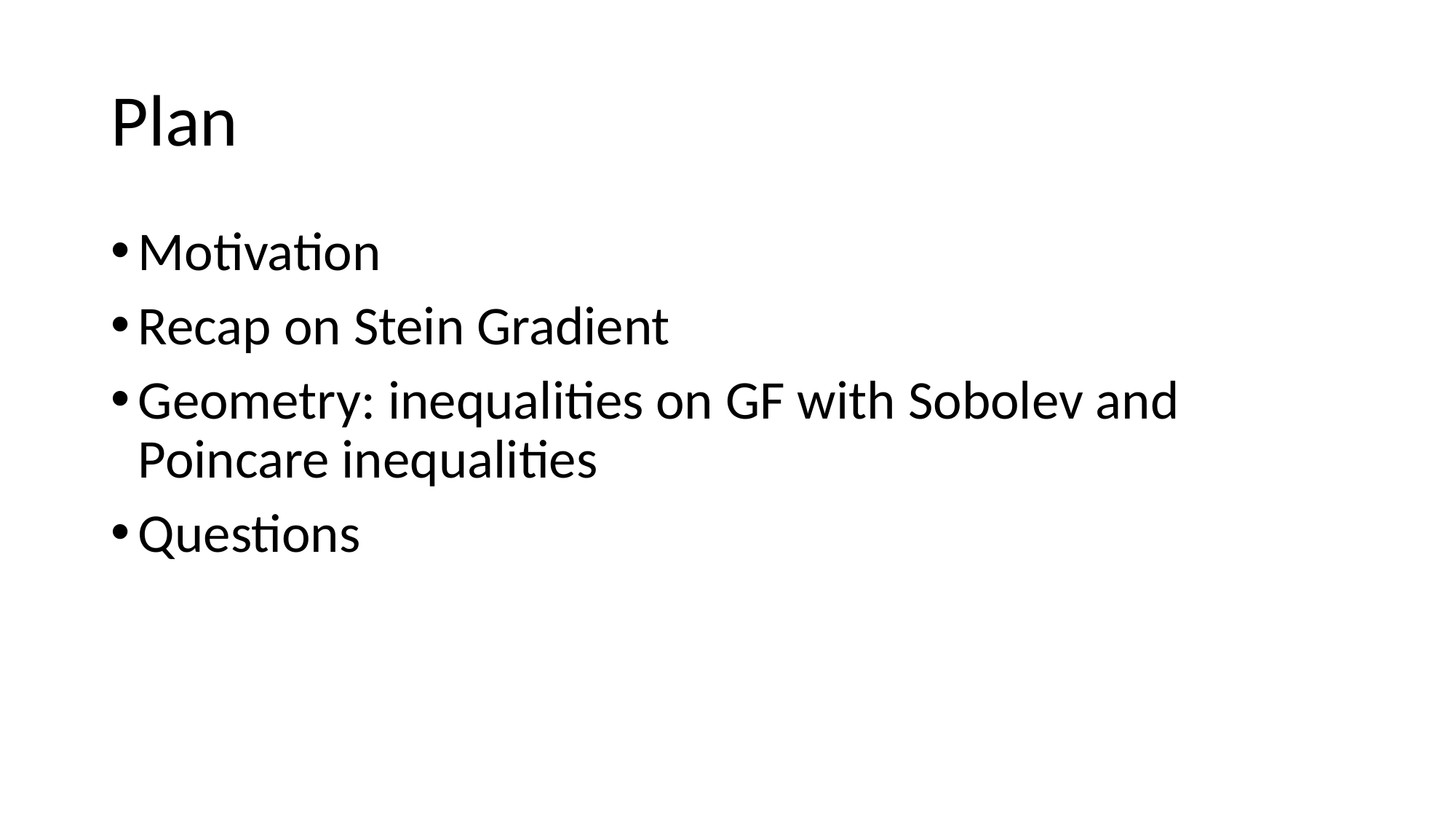

# Plan
Motivation
Recap on Stein Gradient
Geometry: inequalities on GF with Sobolev and Poincare inequalities
Questions